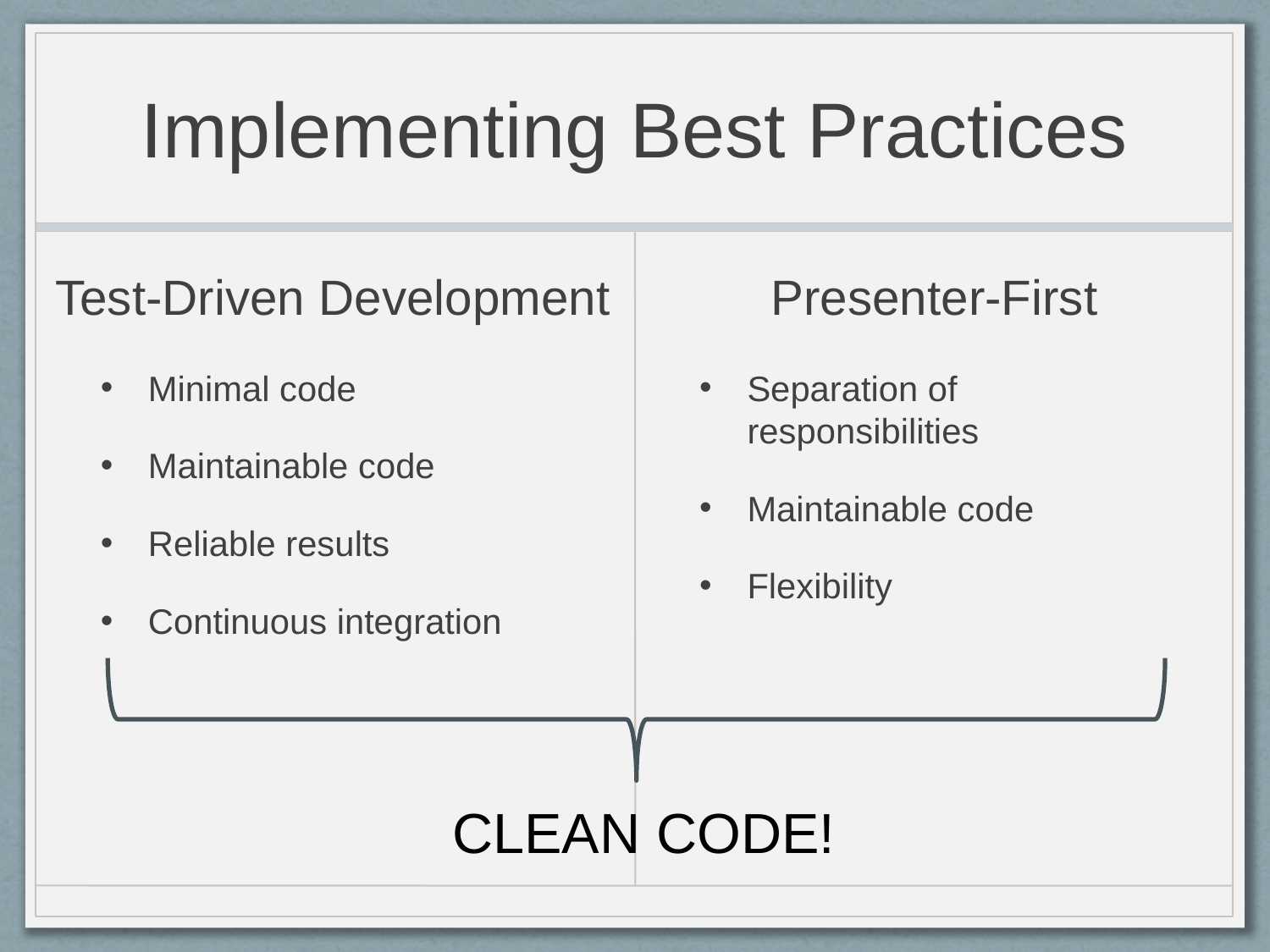

# Implementing Best Practices

Test-Driven Development
Presenter-First
Minimal code
Maintainable code
Reliable results
Continuous integration

Separation of responsibilities
Maintainable code
Flexibility
CLEAN CODE!